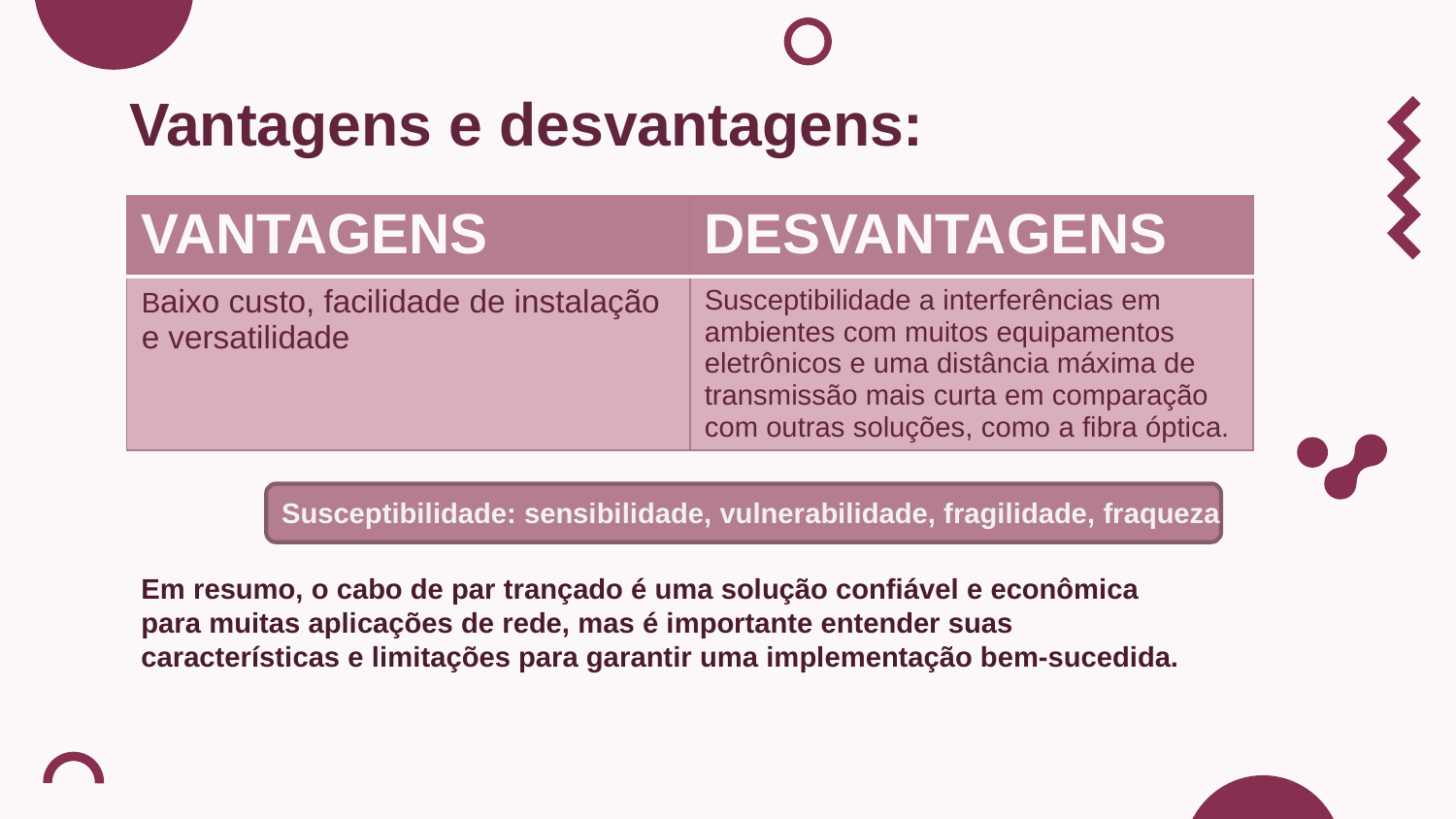

# Vantagens e desvantagens:
| VANTAGENS | DESVANTAGENS |
| --- | --- |
| Baixo custo, facilidade de instalação e versatilidade | Susceptibilidade a interferências em ambientes com muitos equipamentos eletrônicos e uma distância máxima de transmissão mais curta em comparação com outras soluções, como a fibra óptica. |

Susceptibilidade: sensibilidade, vulnerabilidade, fragilidade, fraqueza
Em resumo, o cabo de par trançado é uma solução confiável e econômica para muitas aplicações de rede, mas é importante entender suas características e limitações para garantir uma implementação bem-sucedida.